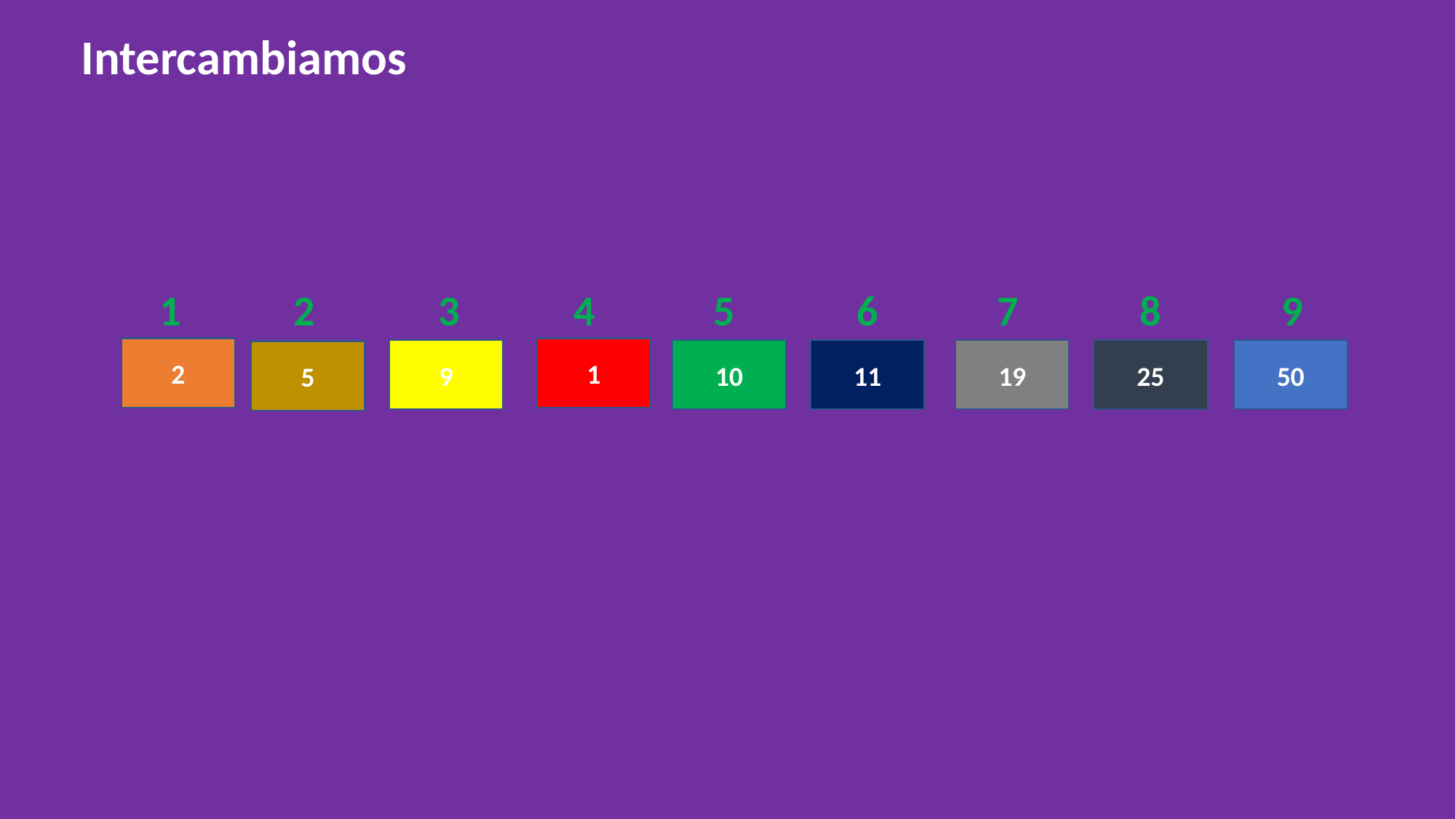

Intercambiamos
3
1
2
4
5
6
7
8
9
1
2
10
19
9
50
25
11
5